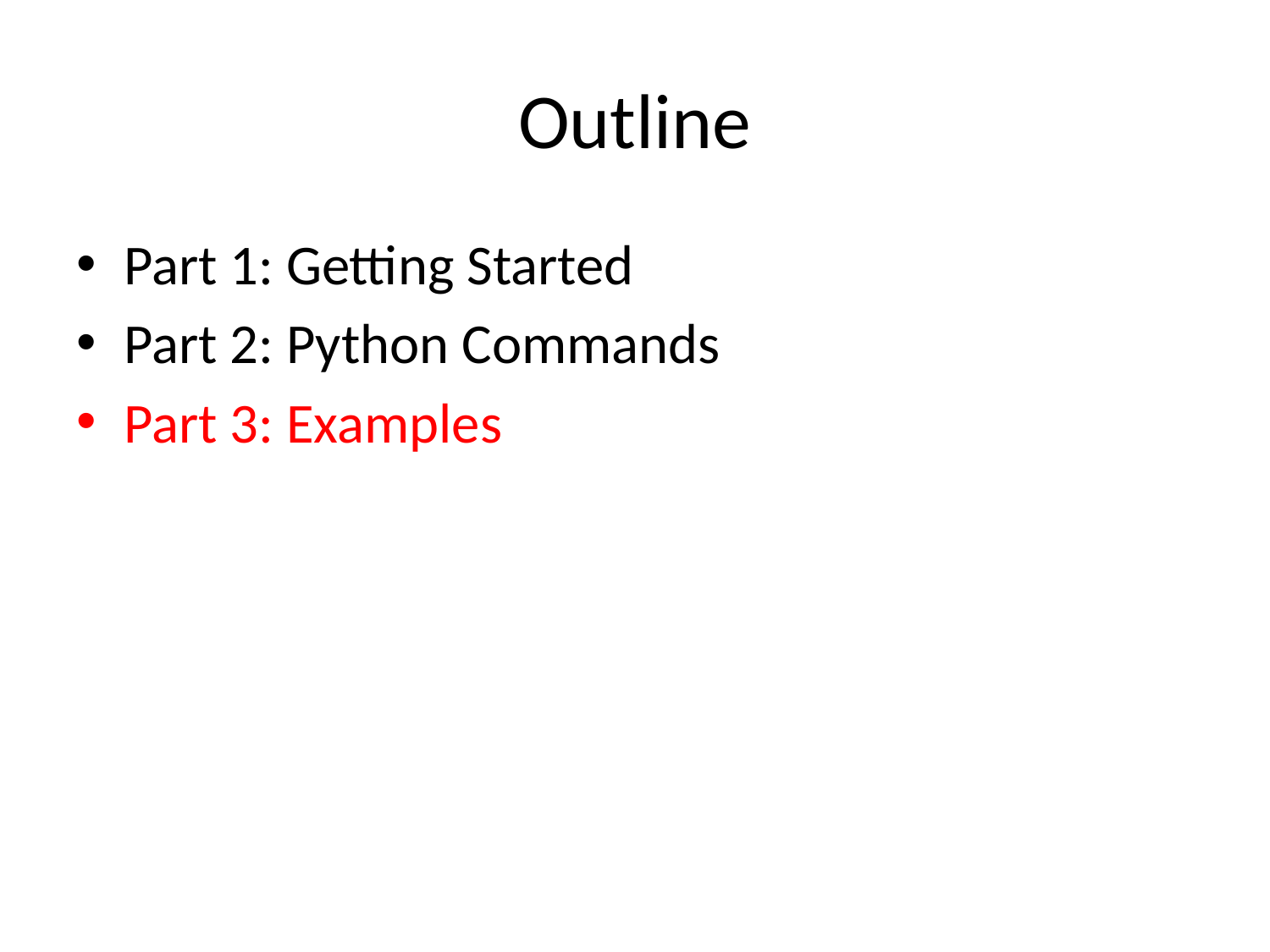

# Outline
Part 1: Getting Started
Part 2: Python Commands
Part 3: Examples